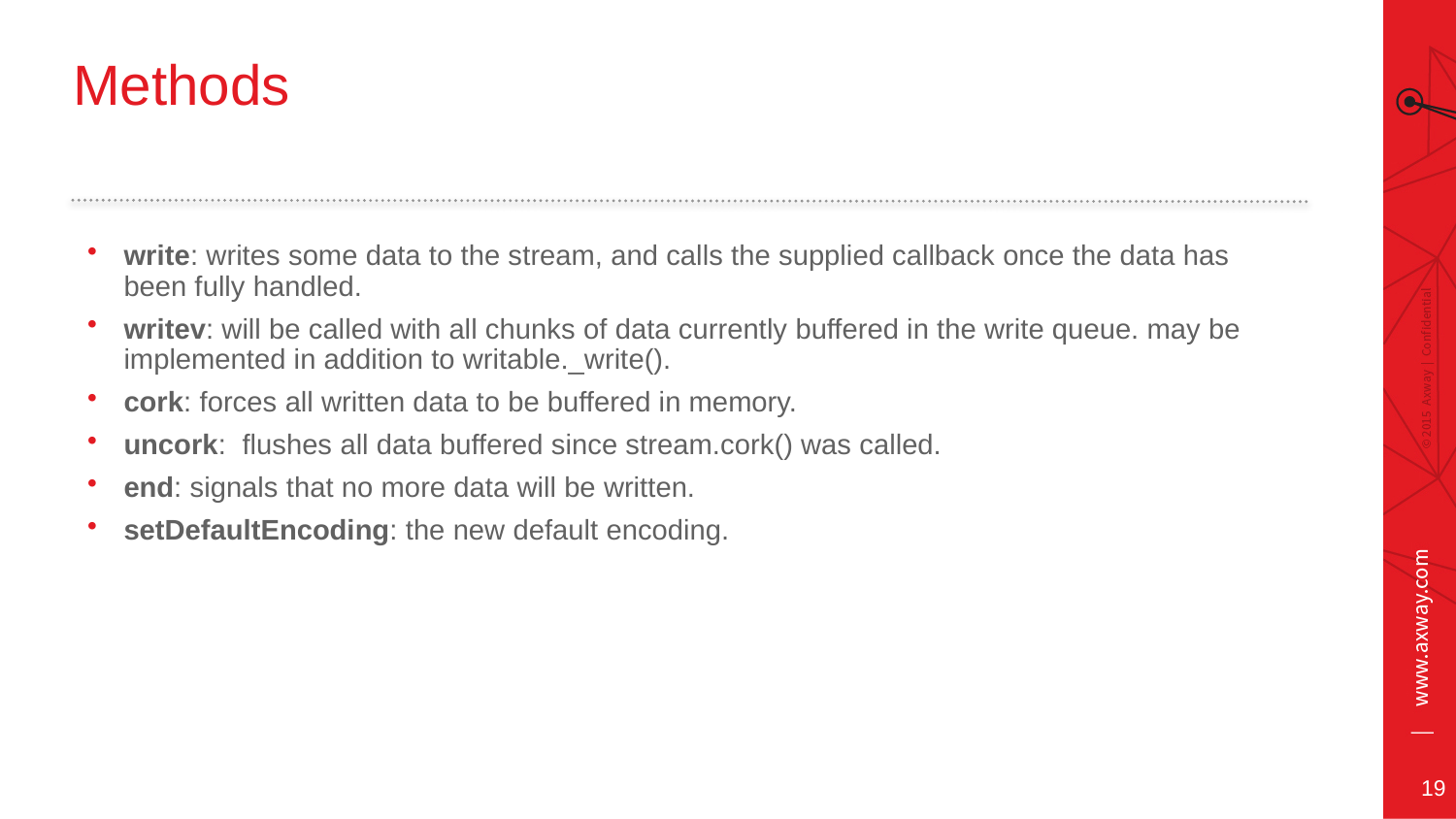

# Methods

write: writes some data to the stream, and calls the supplied callback once the data has been fully handled.
writev: will be called with all chunks of data currently buffered in the write queue. may be implemented in addition to writable._write().
cork: forces all written data to be buffered in memory.
uncork:  flushes all data buffered since stream.cork() was called.
end: signals that no more data will be written.
setDefaultEncoding: the new default encoding.

19